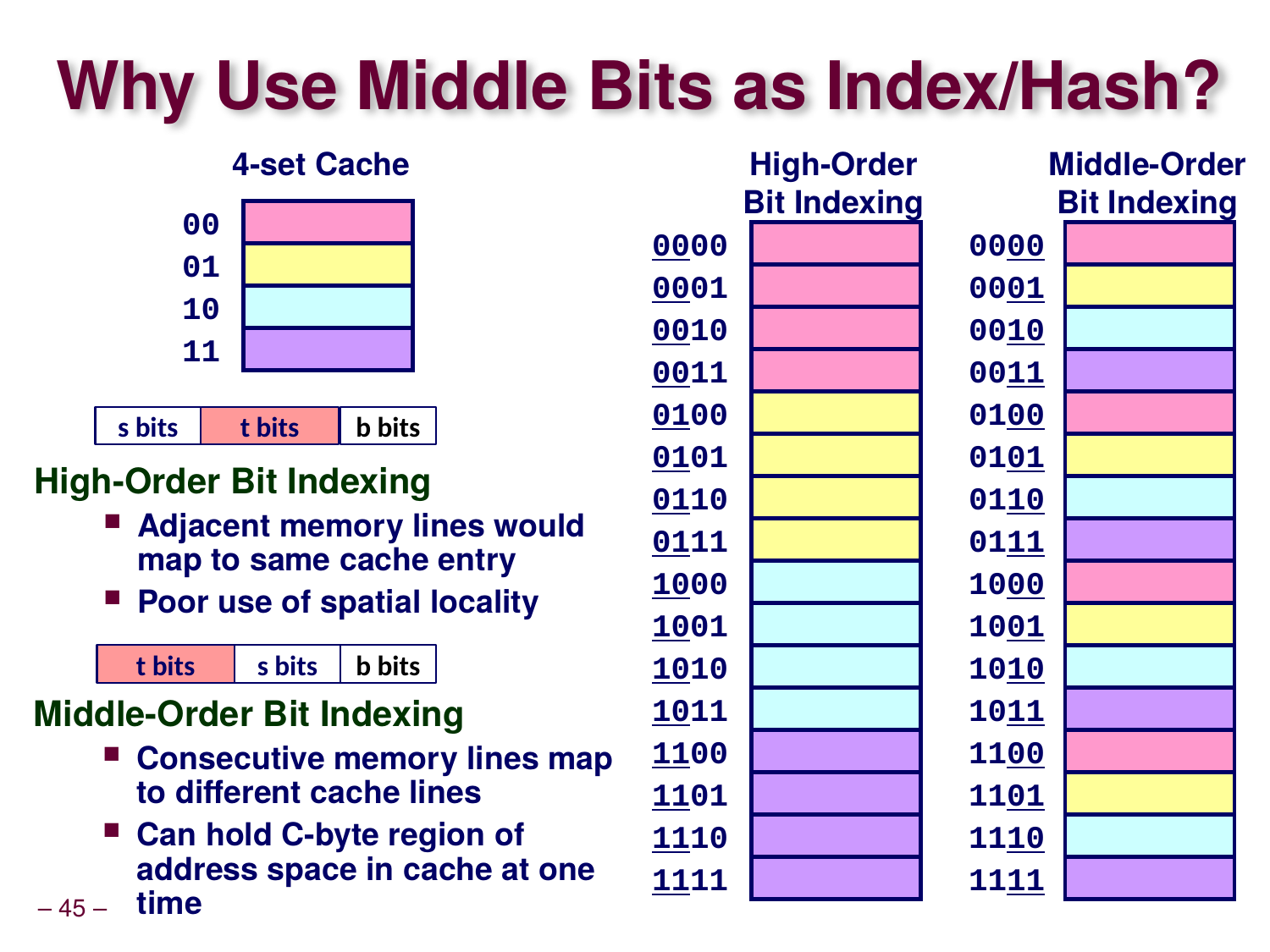

# Why Use Middle Bits as Index/Hash?
4-set Cache
High-Order
Bit Indexing
0000

0001

0010

0011

0100

0101

0110

0111

1000

1001

1010

1011

1100

1101

1110

1111

Middle-Order
Bit Indexing
0000

0001

0010

0011

0100

0101

0110

0111

1000

1001

1010

1011

1100

1101

1110

1111

00

01

10

11

s bits
t bits
b bits
High-Order Bit Indexing
Adjacent memory lines would map to same cache entry
Poor use of spatial locality
t bits
s bits
b bits
Middle-Order Bit Indexing
Consecutive memory lines map to different cache lines
Can hold C-byte region of address space in cache at one time